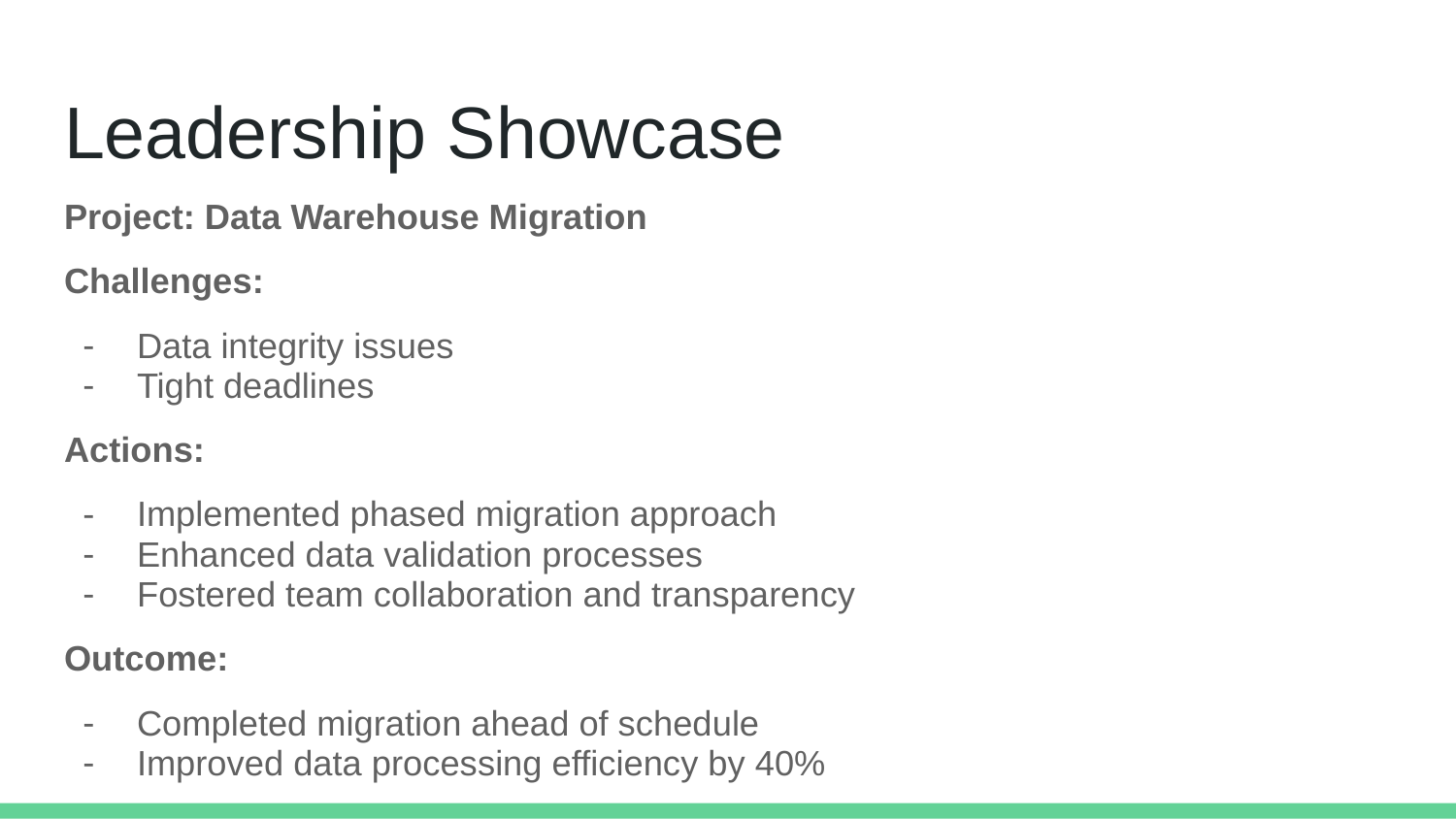

# Leadership Showcase
Project: Data Warehouse Migration
Challenges:
Data integrity issues
Tight deadlines
Actions:
Implemented phased migration approach
Enhanced data validation processes
Fostered team collaboration and transparency
Outcome:
Completed migration ahead of schedule
Improved data processing efficiency by 40%